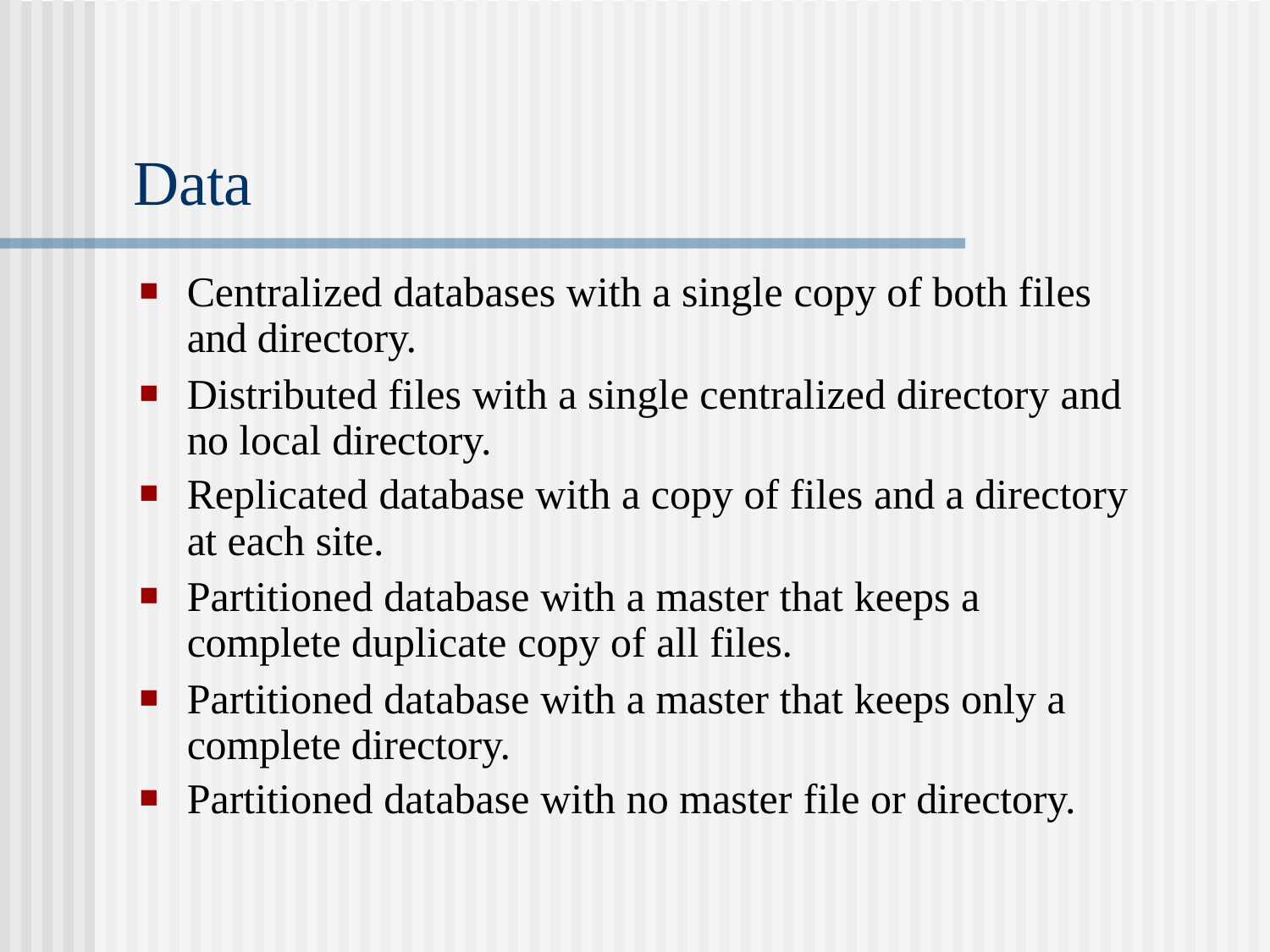

# Data
Centralized databases with a single copy of both files and directory.
Distributed files with a single centralized directory and no local directory.
Replicated database with a copy of files and a directory at each site.
Partitioned database with a master that keeps a complete duplicate copy of all files.
Partitioned database with a master that keeps only a complete directory.
Partitioned database with no master file or directory.